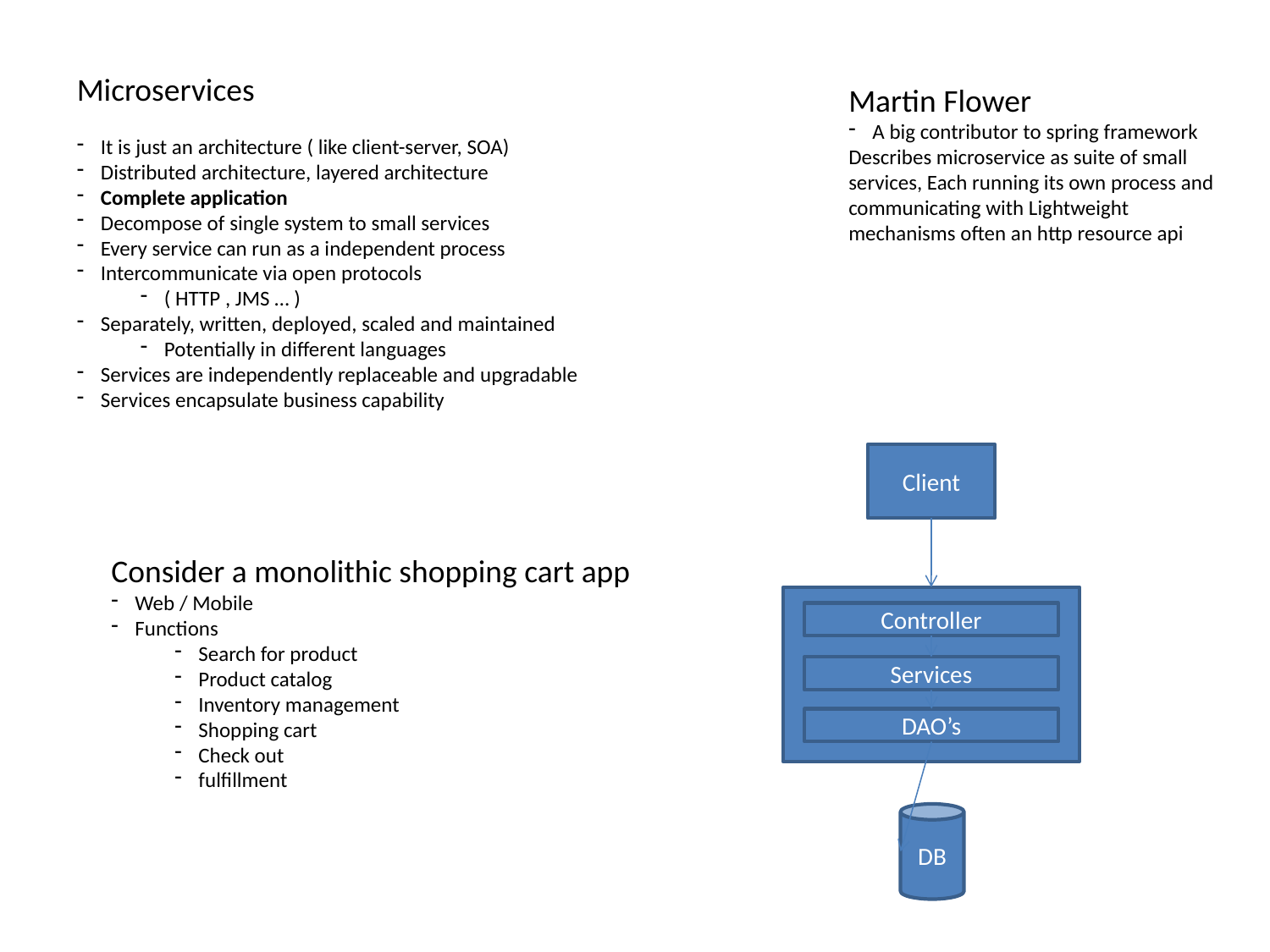

Microservices

It is just an architecture ( like client-server, SOA)
Distributed architecture, layered architecture
Complete application
Decompose of single system to small services
Every service can run as a independent process
Intercommunicate via open protocols
( HTTP , JMS … )
Separately, written, deployed, scaled and maintained
Potentially in different languages
Services are independently replaceable and upgradable
Services encapsulate business capability
Martin Flower
A big contributor to spring framework
Describes microservice as suite of small services, Each running its own process and communicating with Lightweight mechanisms often an http resource api
Client
Consider a monolithic shopping cart app
Web / Mobile
Functions
Search for product
Product catalog
Inventory management
Shopping cart
Check out
fulfillment

Controller
Services
DAO’s
DB